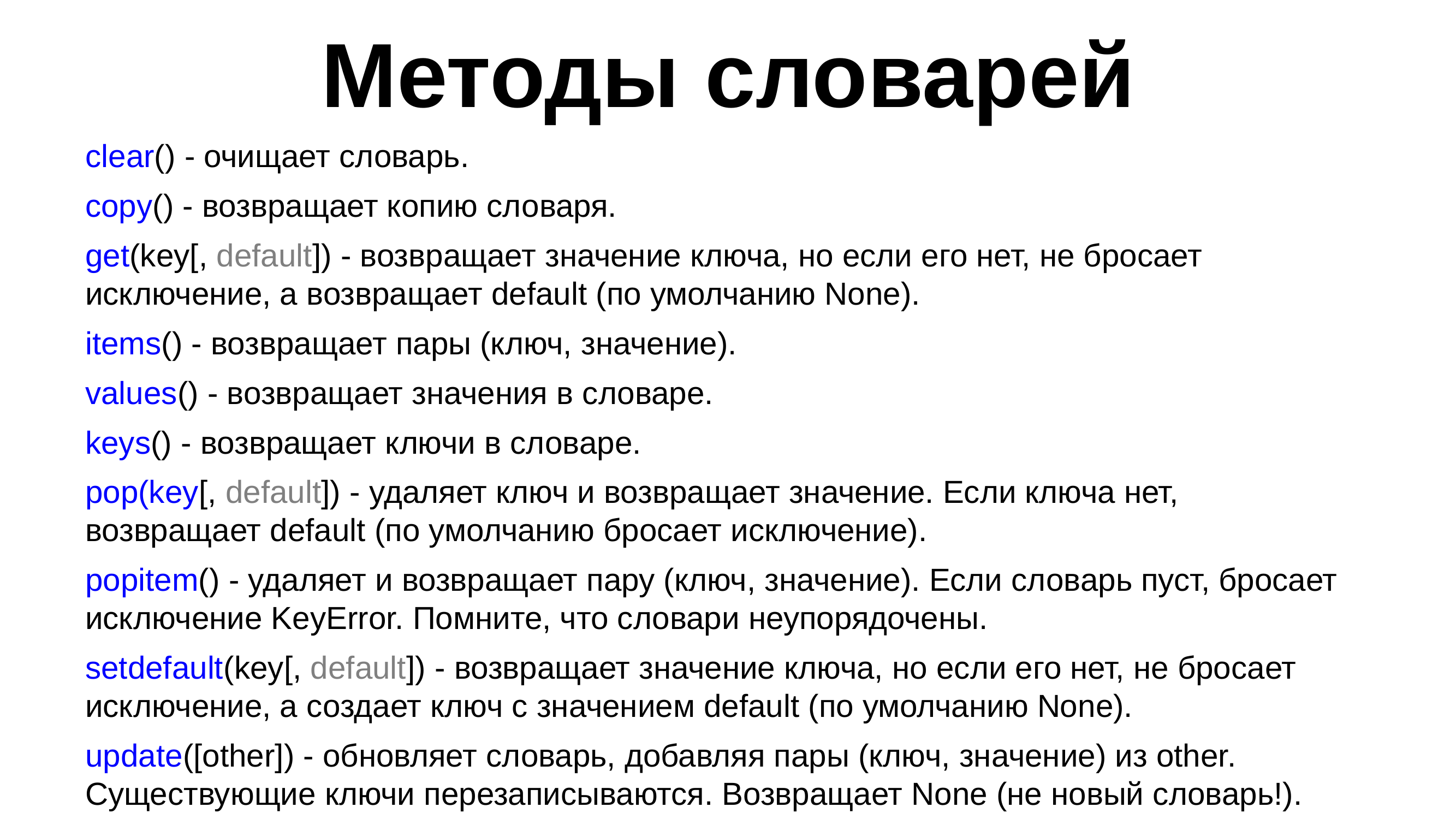

clear() - очищает словарь.
copy() - возвращает копию словаря.
get(key[, default]) - возвращает значение ключа, но если его нет, не бросает исключение, а возвращает default (по умолчанию None).
items() - возвращает пары (ключ, значение).
values() - возвращает значения в словаре.
keys() - возвращает ключи в словаре.
pop(key[, default]) - удаляет ключ и возвращает значение. Если ключа нет, возвращает default (по умолчанию бросает исключение).
popitem() - удаляет и возвращает пару (ключ, значение). Если словарь пуст, бросает исключение KeyError. Помните, что словари неупорядочены.
setdefault(key[, default]) - возвращает значение ключа, но если его нет, не бросает исключение, а создает ключ с значением default (по умолчанию None).
update([other]) - обновляет словарь, добавляя пары (ключ, значение) из other. Существующие ключи перезаписываются. Возвращает None (не новый словарь!).
# Методы словарей